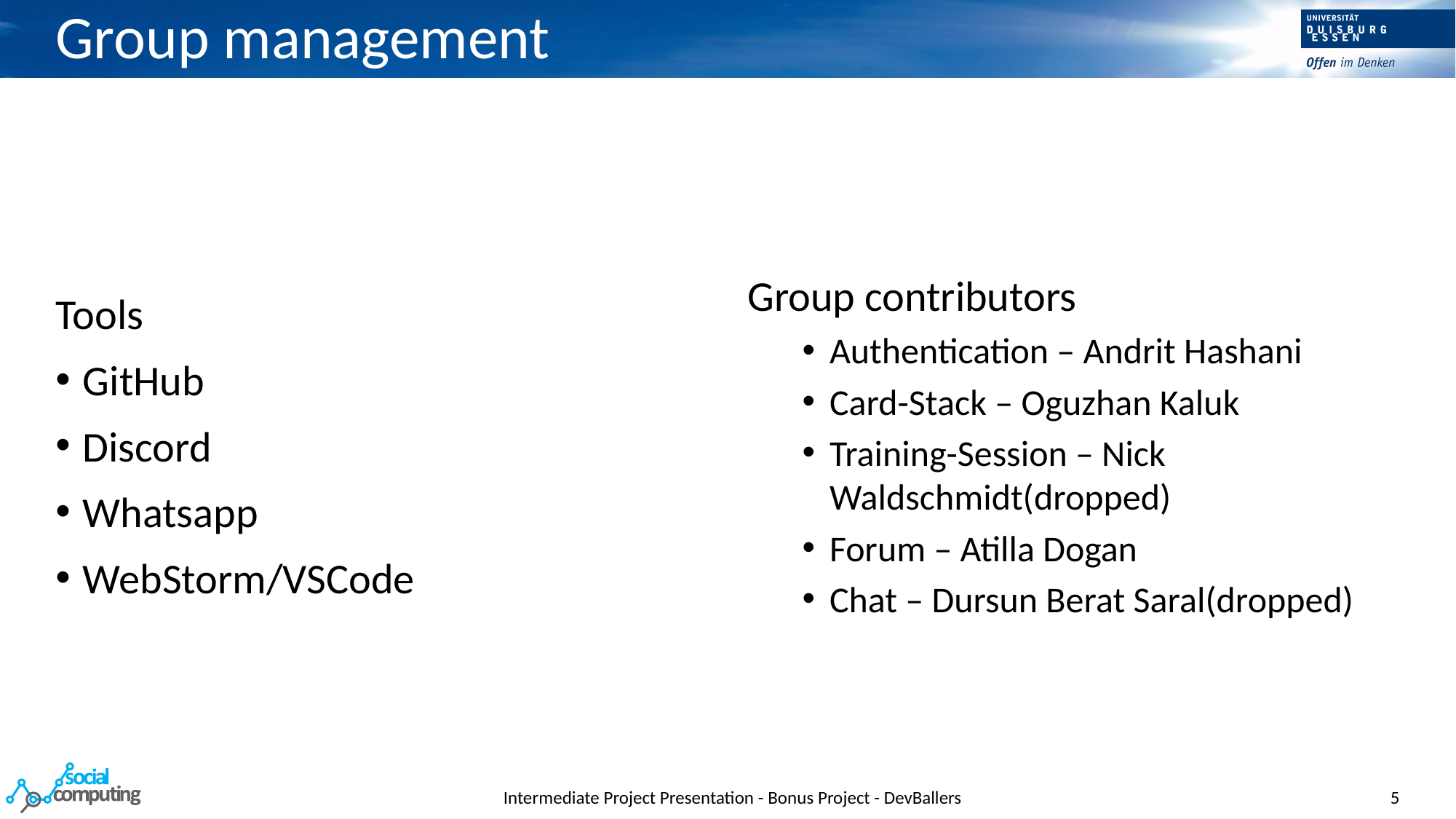

# Group management
Group contributors
Authentication – Andrit Hashani
Card-Stack – Oguzhan Kaluk
Training-Session – Nick Waldschmidt(dropped)
Forum – Atilla Dogan
Chat – Dursun Berat Saral(dropped)
Tools
GitHub
Discord
Whatsapp
WebStorm/VSCode
Intermediate Project Presentation - Bonus Project - DevBallers
5